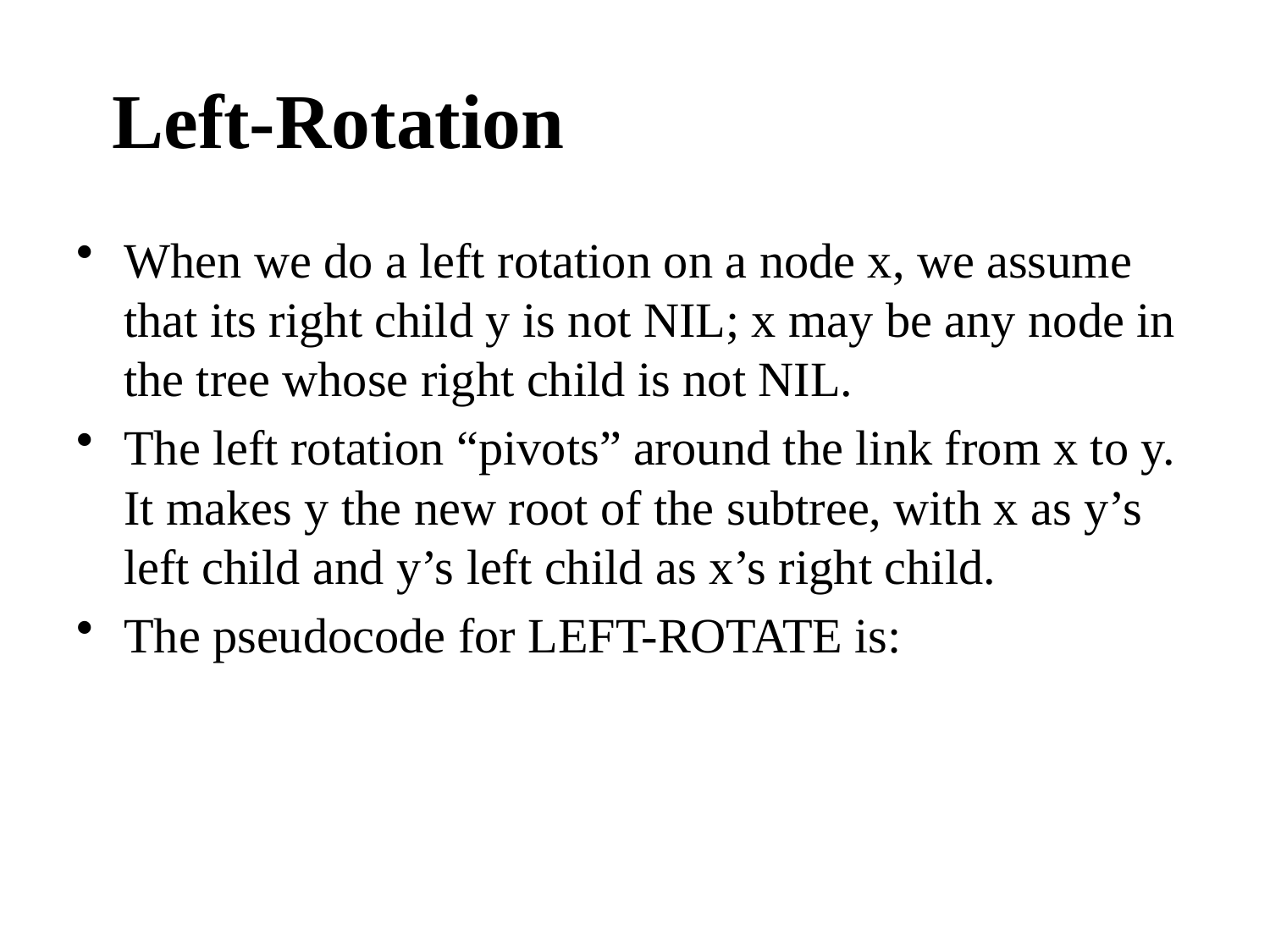

# Left-Rotation
When we do a left rotation on a node x, we assume that its right child y is not NIL; x may be any node in the tree whose right child is not NIL.
The left rotation “pivots” around the link from x to y. It makes y the new root of the subtree, with x as y’s left child and y’s left child as x’s right child.
The pseudocode for LEFT-ROTATE is: